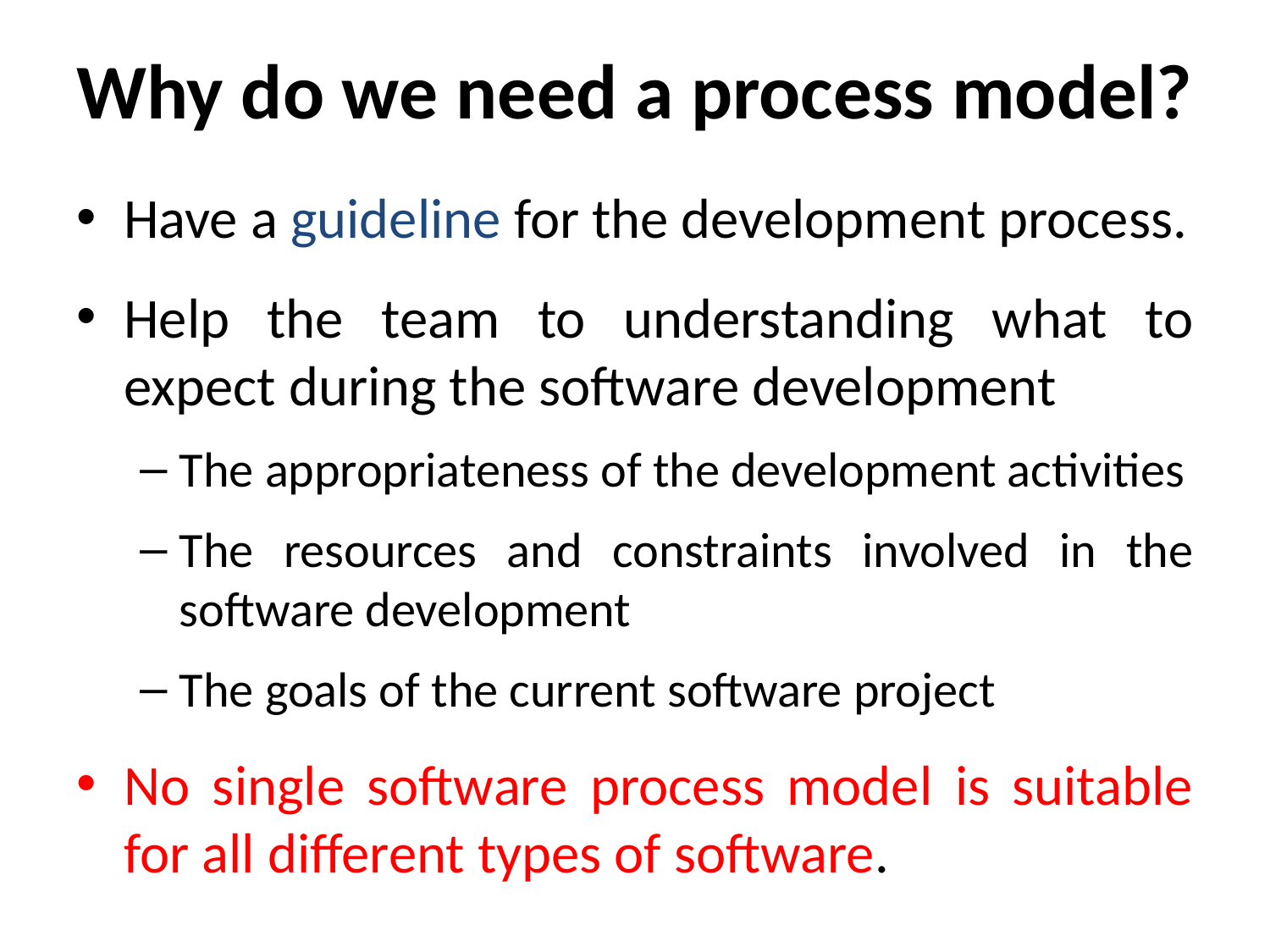

# Why do we need a process model?
Have a guideline for the development process.
Help the team to understanding what to expect during the software development
The appropriateness of the development activities
The resources and constraints involved in the software development
The goals of the current software project
No single software process model is suitable for all different types of software.